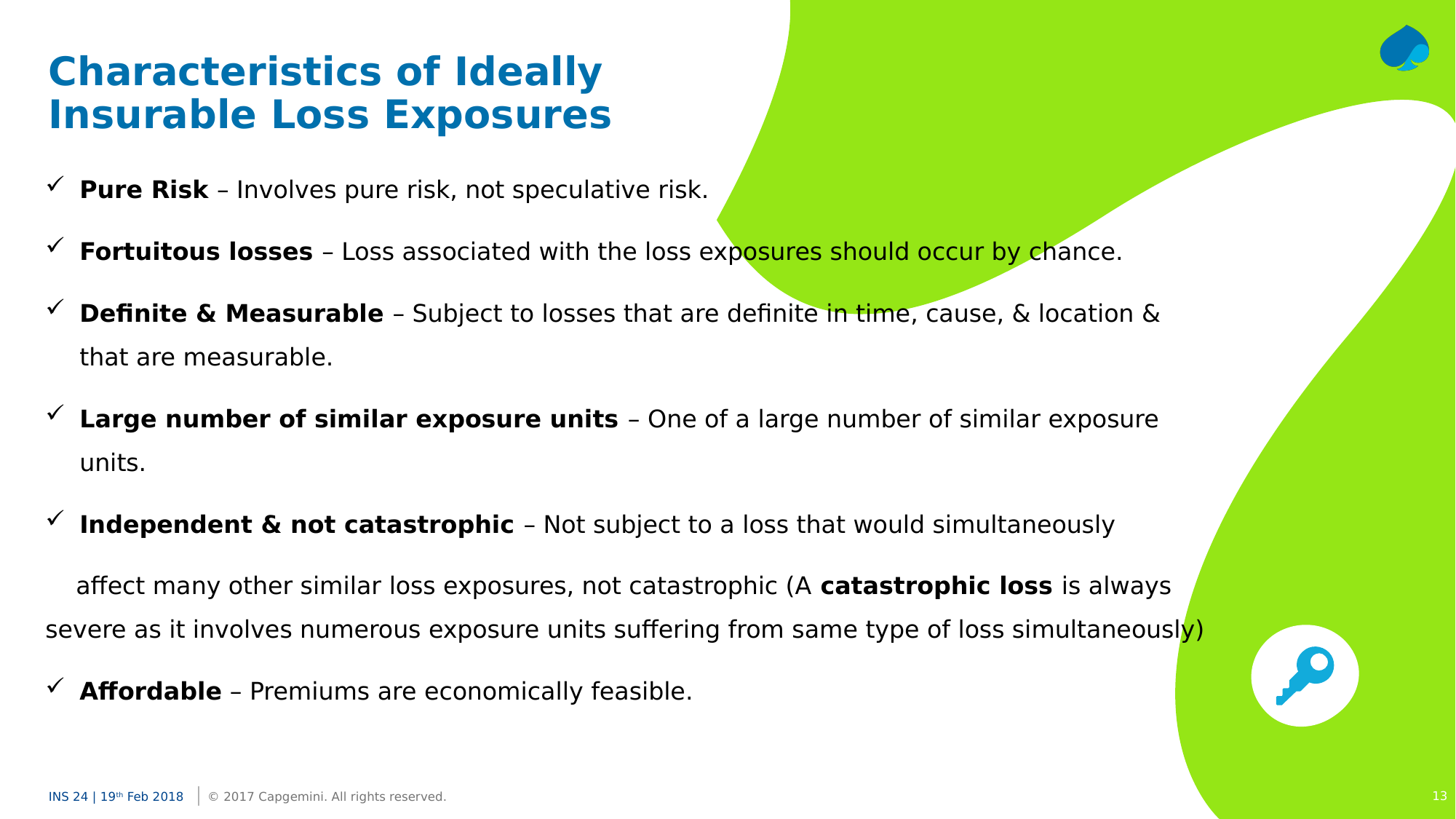

# Characteristics of Ideally Insurable Loss Exposures
Pure Risk – Involves pure risk, not speculative risk.
Fortuitous losses – Loss associated with the loss exposures should occur by chance.
Definite & Measurable – Subject to losses that are definite in time, cause, & location & that are measurable.
Large number of similar exposure units – One of a large number of similar exposure units.
Independent & not catastrophic – Not subject to a loss that would simultaneously
    affect many other similar loss exposures, not catastrophic (A catastrophic loss is always severe as it involves numerous exposure units suffering from same type of loss simultaneously)
Affordable – Premiums are economically feasible.